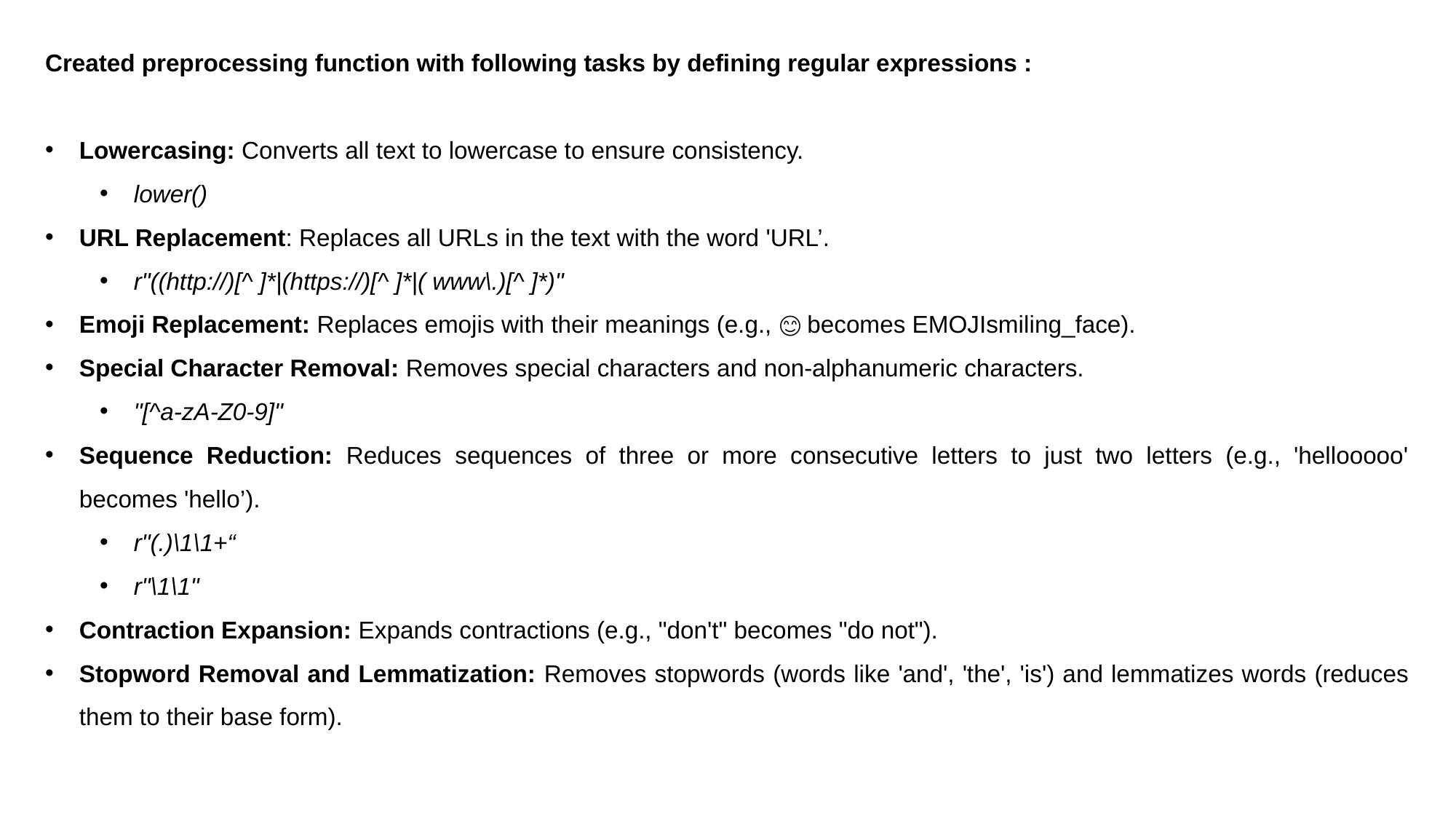

Created preprocessing function with following tasks by defining regular expressions :

Lowercasing: Converts all text to lowercase to ensure consistency.
lower()
URL Replacement: Replaces all URLs in the text with the word 'URL’.
r"((http://)[^ ]*|(https://)[^ ]*|( www\.)[^ ]*)"
Emoji Replacement: Replaces emojis with their meanings (e.g., 😊 becomes EMOJIsmiling_face).
Special Character Removal: Removes special characters and non-alphanumeric characters.
"[^a-zA-Z0-9]"
Sequence Reduction: Reduces sequences of three or more consecutive letters to just two letters (e.g., 'hellooooo' becomes 'hello’).
r"(.)\1\1+“
r"\1\1"
Contraction Expansion: Expands contractions (e.g., "don't" becomes "do not").
Stopword Removal and Lemmatization: Removes stopwords (words like 'and', 'the', 'is') and lemmatizes words (reduces them to their base form).